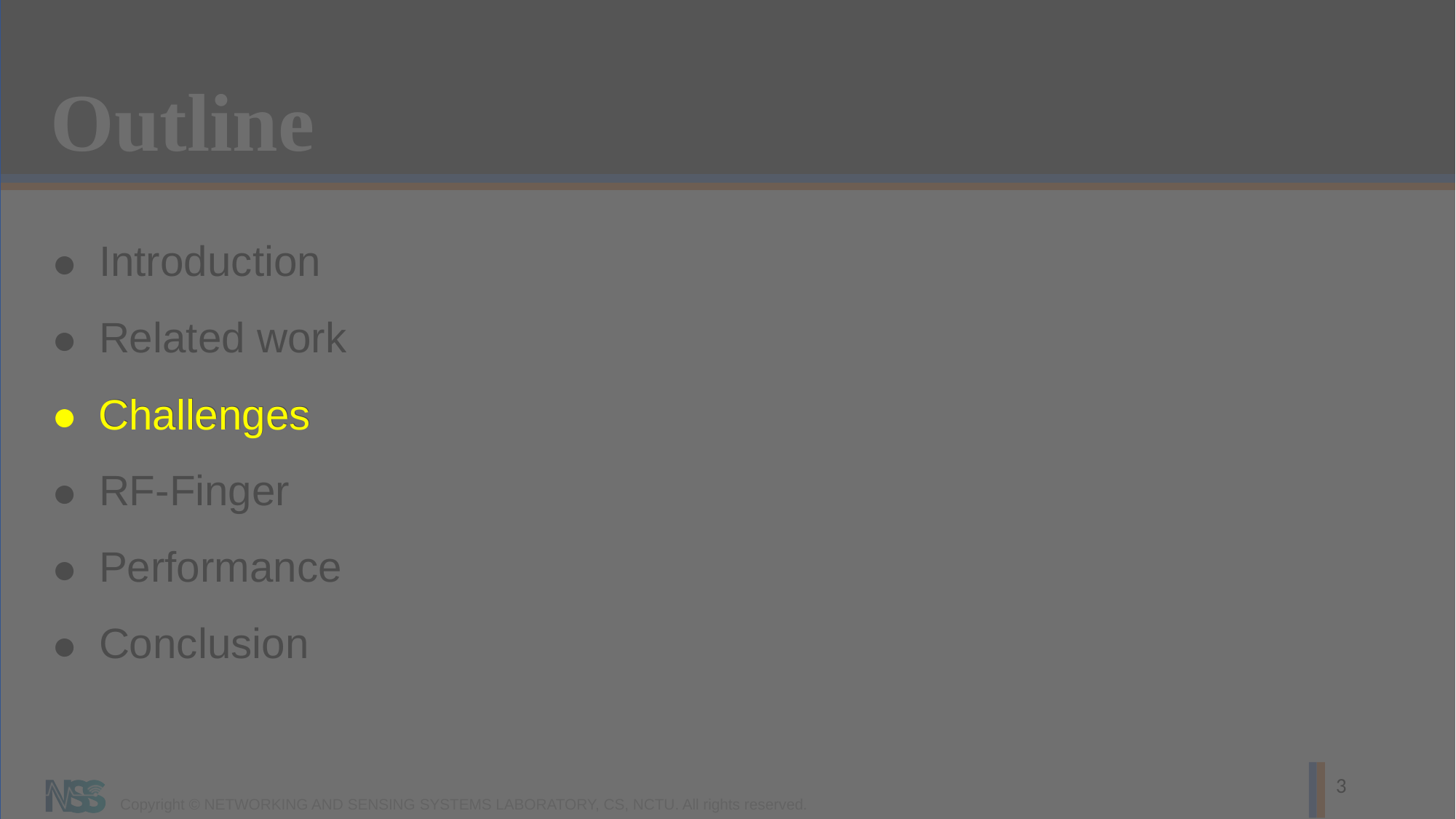

# Outline
Introduction
Related work
Challenges
RF-Finger
Performance
Conclusion

Challenges
3